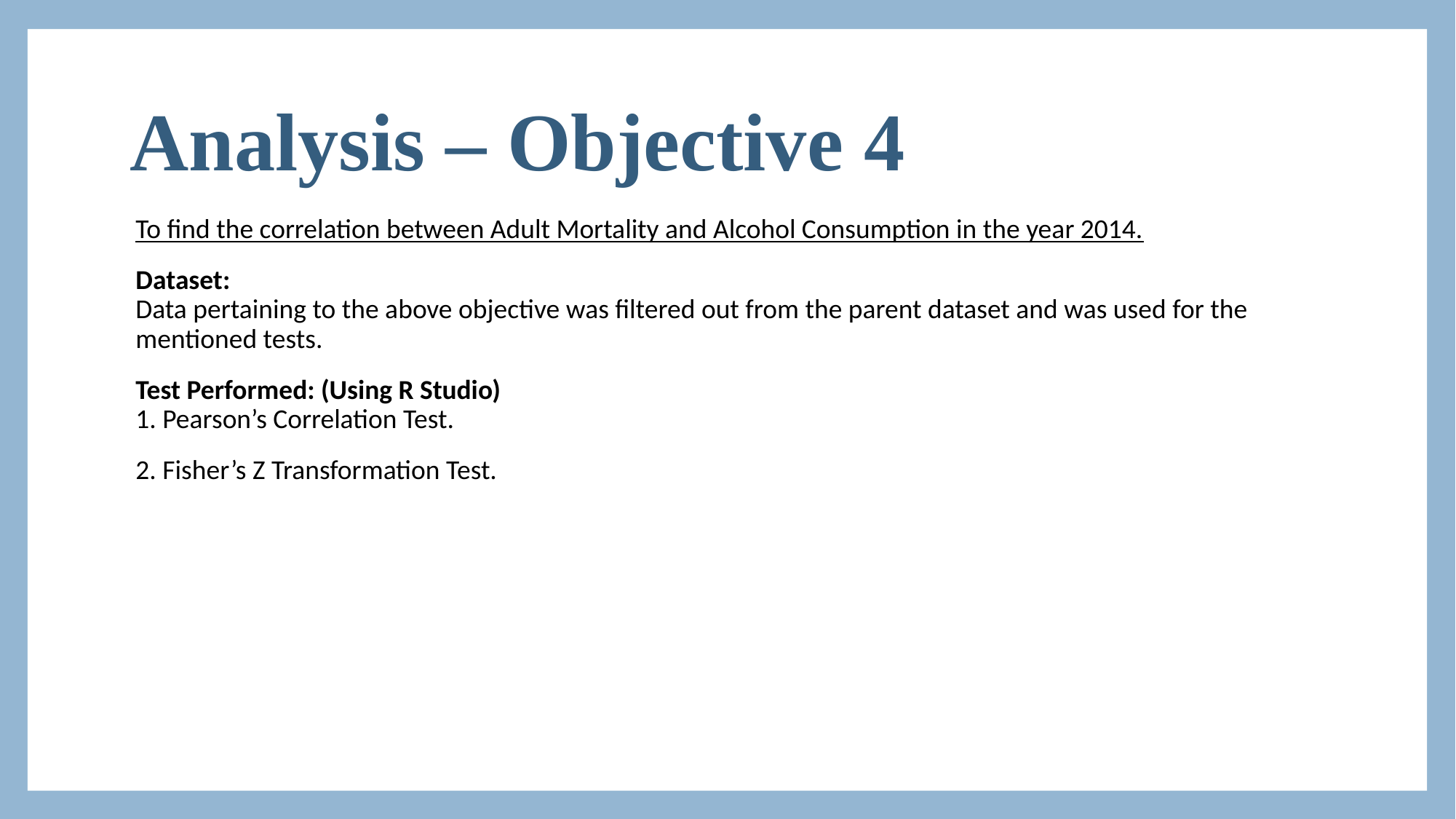

# Analysis – Objective 4
To find the correlation between Adult Mortality and Alcohol Consumption in the year 2014.
Dataset:
Data pertaining to the above objective was filtered out from the parent dataset and was used for the mentioned tests.
Test Performed: (Using R Studio)
1. Pearson’s Correlation Test.
2. Fisher’s Z Transformation Test.